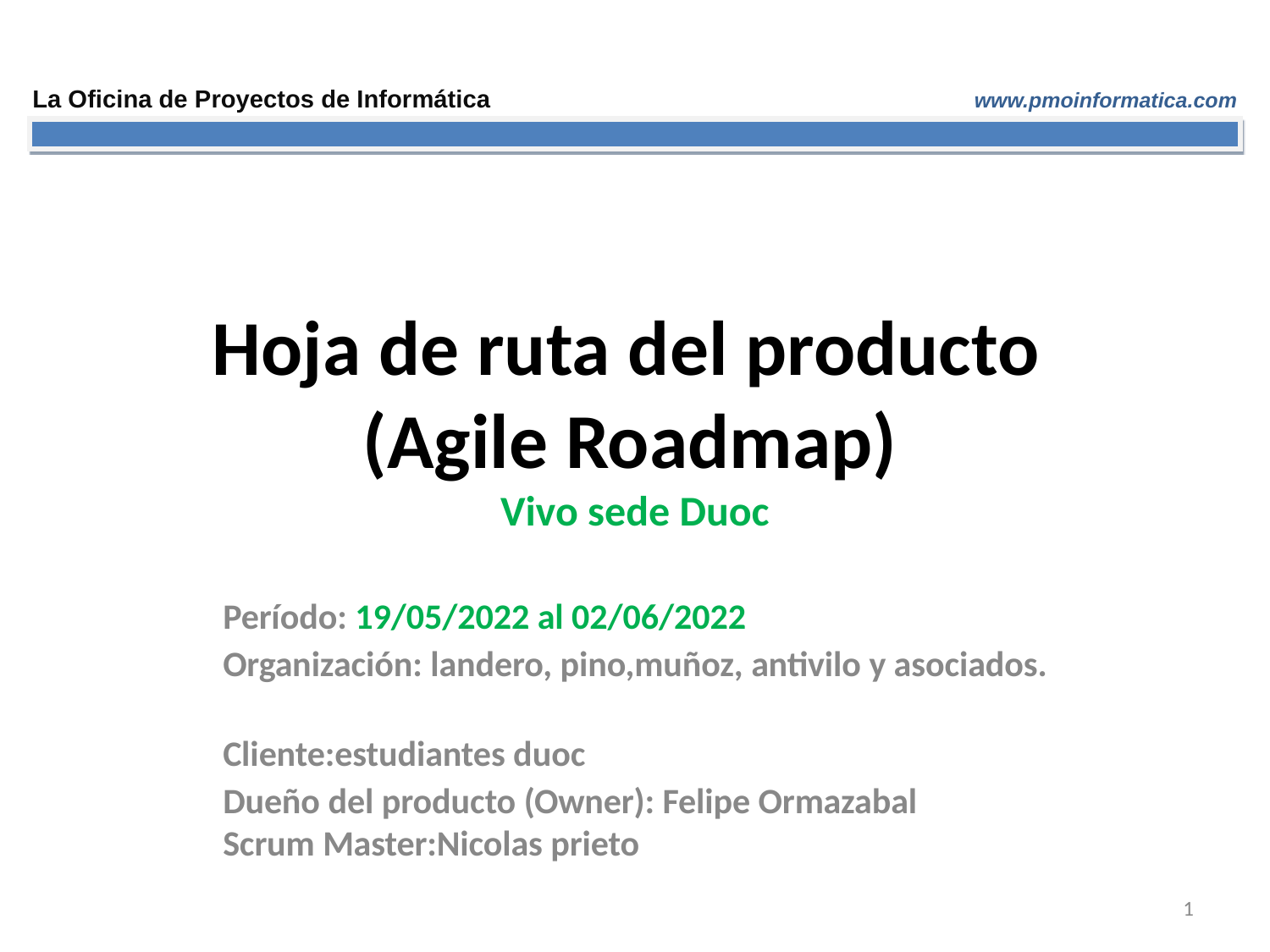

# Hoja de ruta del producto (Agile Roadmap) Vivo sede Duoc
Período: 19/05/2022 al 02/06/2022
Organización: landero, pino,muñoz, antivilo y asociados.
Cliente:estudiantes duoc
Dueño del producto (Owner): Felipe Ormazabal
Scrum Master:Nicolas prieto
1